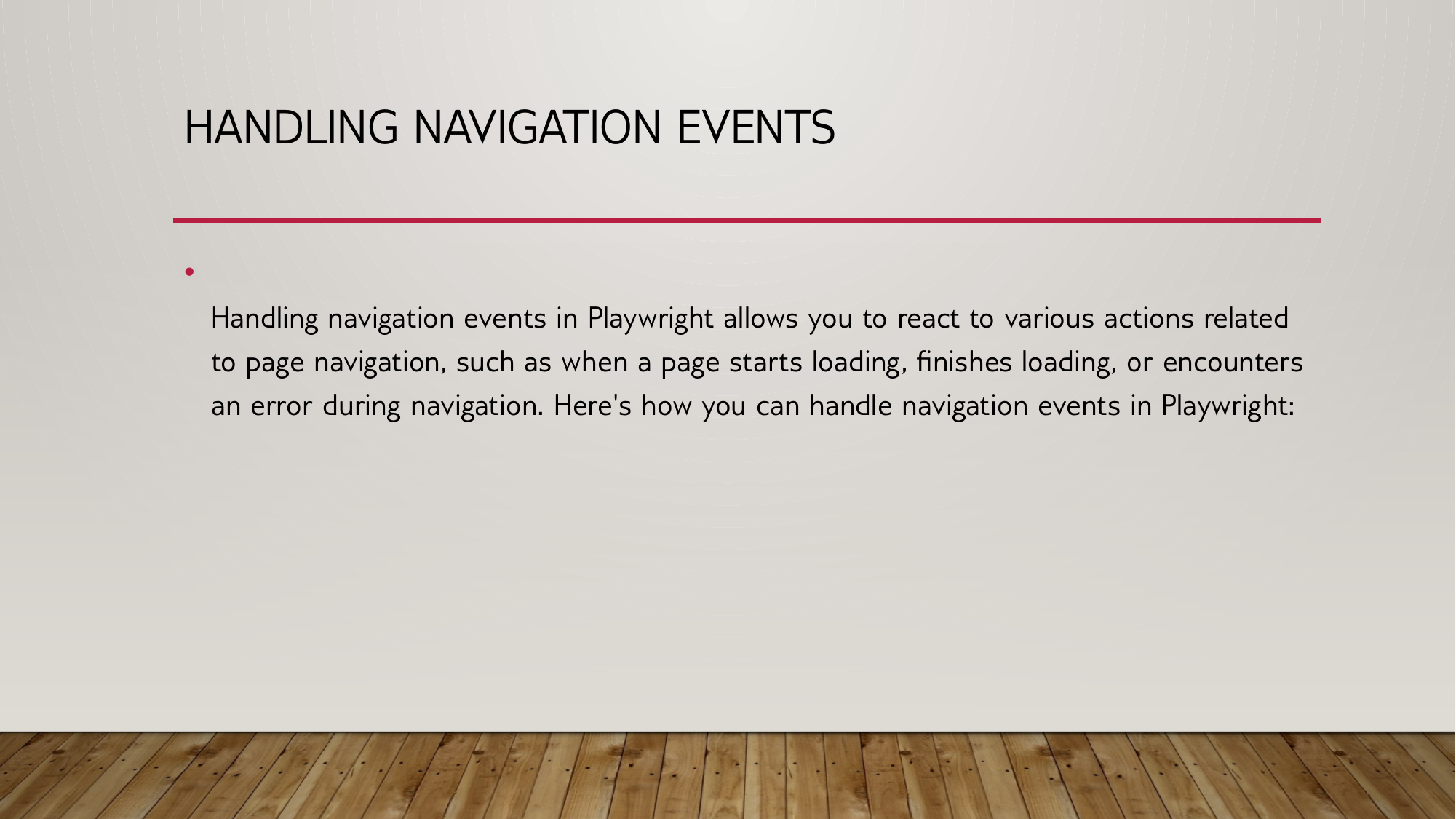

# Handling Navigation events
Handling navigation events in Playwright allows you to react to various actions related to page navigation, such as when a page starts loading, finishes loading, or encounters an error during navigation. Here's how you can handle navigation events in Playwright: